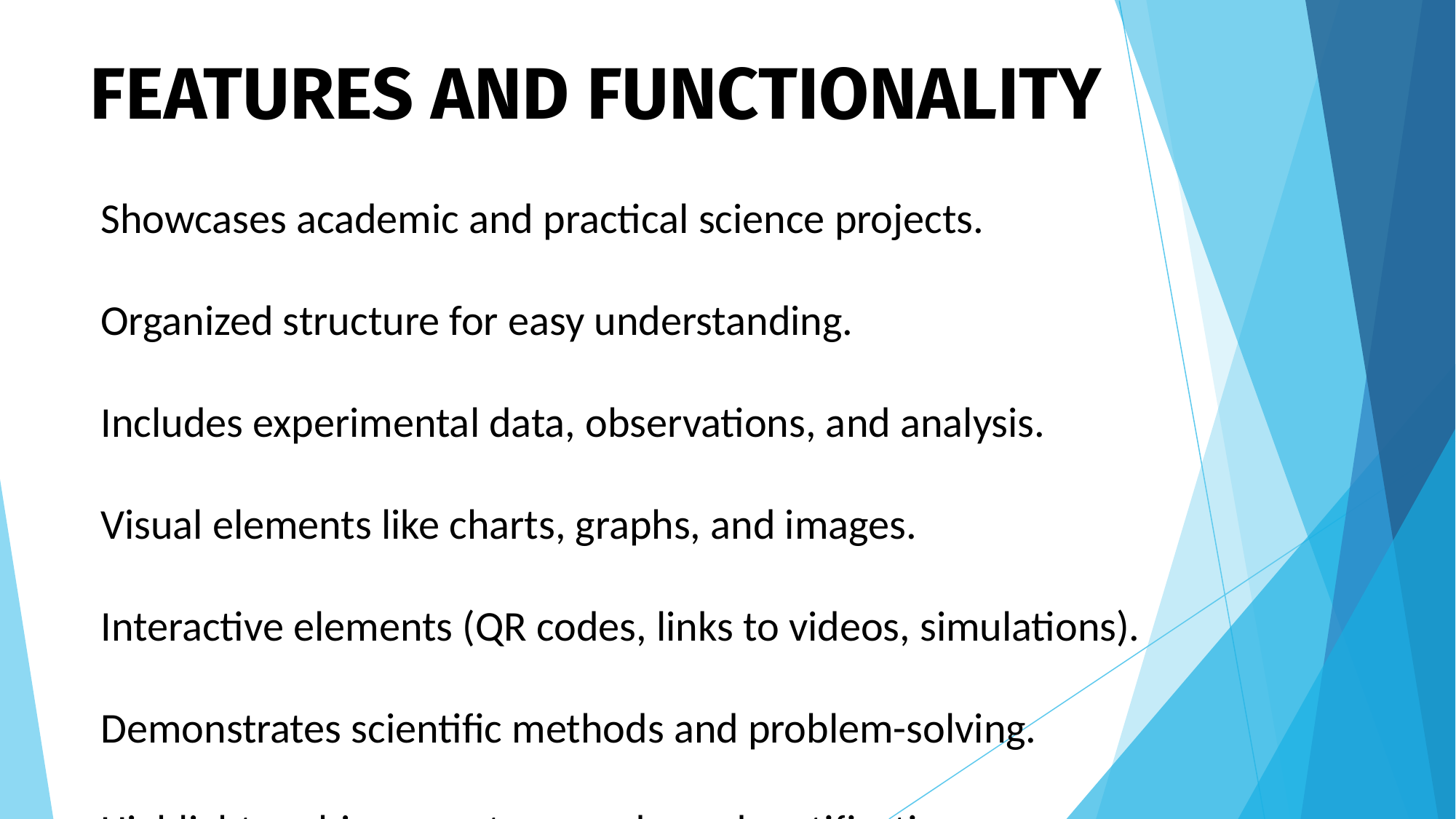

# FEATURES AND FUNCTIONALITY
Showcases academic and practical science projects.

Organized structure for easy understanding.

Includes experimental data, observations, and analysis.

Visual elements like charts, graphs, and images.

Interactive elements (QR codes, links to videos, simulations).

Demonstrates scientific methods and problem-solving.

Highlights achievements, awards, and certifications.